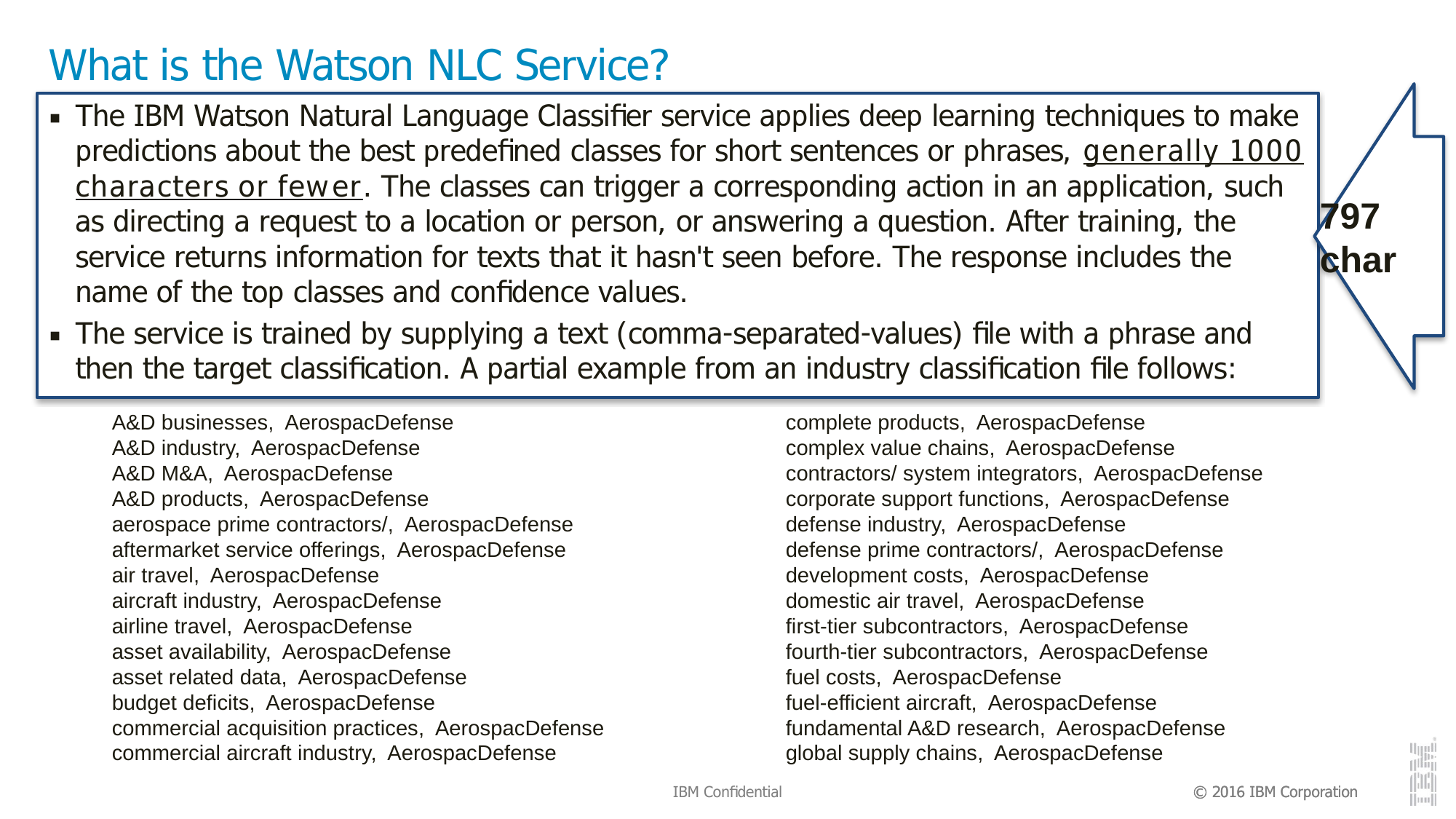

# What is the Watson NLC Service?
797 char
The IBM Watson Natural Language Classifier service applies deep learning techniques to make predictions about the best predefined classes for short sentences or phrases, generally 1000 characters or fewer. The classes can trigger a corresponding action in an application, such as directing a request to a location or person, or answering a question. After training, the service returns information for texts that it hasn't seen before. The response includes the name of the top classes and confidence values.
The service is trained by supplying a text (comma-separated-values) file with a phrase and then the target classification. A partial example from an industry classification file follows:

A&D businesses,  AerospacDefense
A&D industry,  AerospacDefense
A&D M&A,  AerospacDefense
A&D products,  AerospacDefense
aerospace prime contractors/,  AerospacDefense
aftermarket service offerings,  AerospacDefense
air travel,  AerospacDefense
aircraft industry,  AerospacDefense
airline travel,  AerospacDefense
asset availability,  AerospacDefense
asset related data,  AerospacDefense
budget deficits,  AerospacDefense
commercial acquisition practices,  AerospacDefense
commercial aircraft industry,  AerospacDefense
complete products,  AerospacDefense
complex value chains,  AerospacDefense
contractors/ system integrators,  AerospacDefense
corporate support functions,  AerospacDefense
defense industry,  AerospacDefense
defense prime contractors/,  AerospacDefense
development costs,  AerospacDefense
domestic air travel,  AerospacDefense
first-tier subcontractors,  AerospacDefense
fourth-tier subcontractors,  AerospacDefense
fuel costs,  AerospacDefense
fuel-efficient aircraft,  AerospacDefense
fundamental A&D research,  AerospacDefense
global supply chains,  AerospacDefense
3